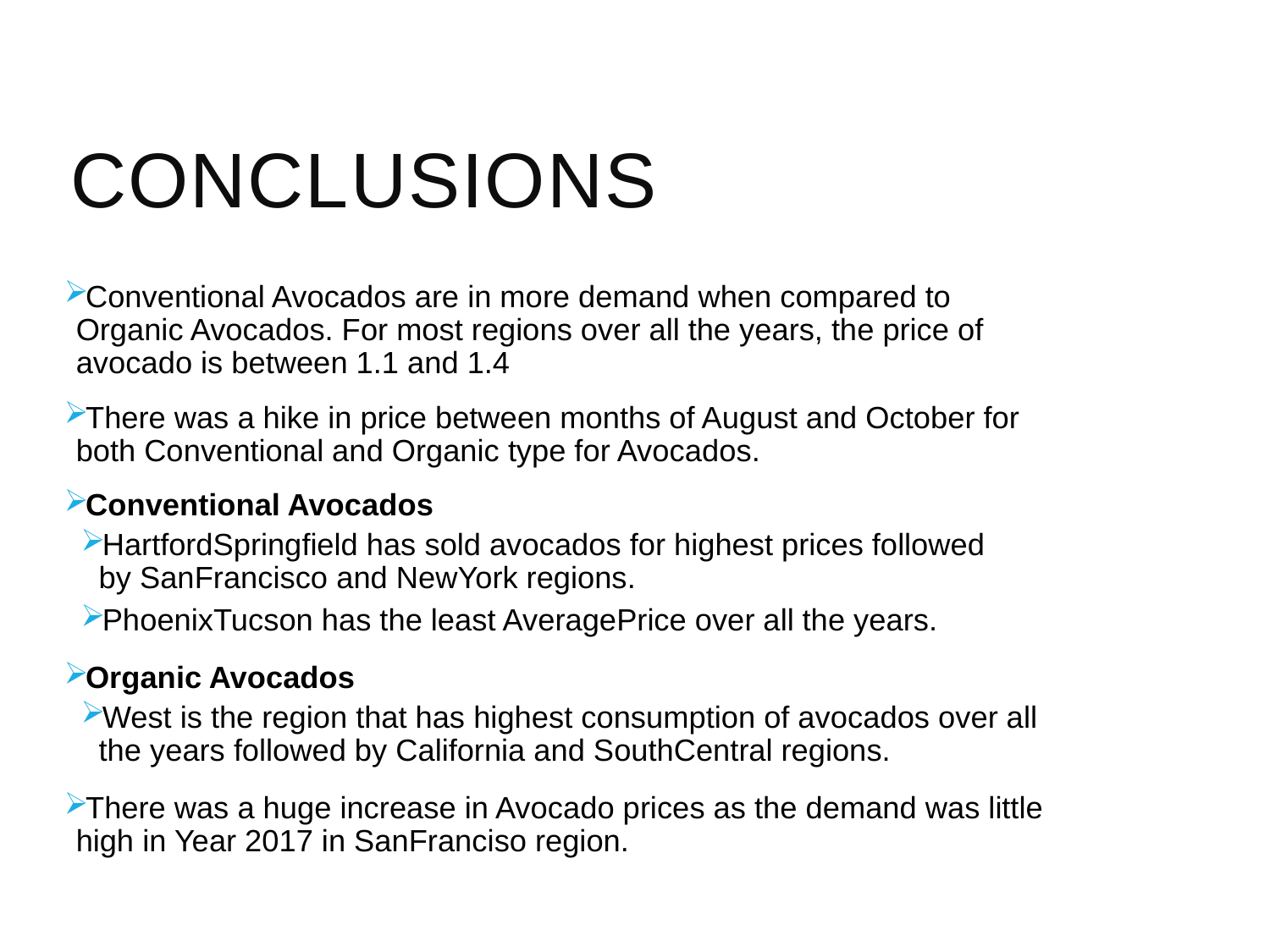

Conclusions
Conventional Avocados are in more demand when compared to Organic Avocados. For most regions over all the years, the price of avocado is between 1.1 and 1.4
There was a hike in price between months of August and October for both Conventional and Organic type for Avocados.
Conventional Avocados
HartfordSpringfield has sold avocados for highest prices followed by SanFrancisco and NewYork regions.
PhoenixTucson has the least AveragePrice over all the years.
Organic Avocados
West is the region that has highest consumption of avocados over all the years followed by California and SouthCentral regions.
There was a huge increase in Avocado prices as the demand was little high in Year 2017 in SanFranciso region.